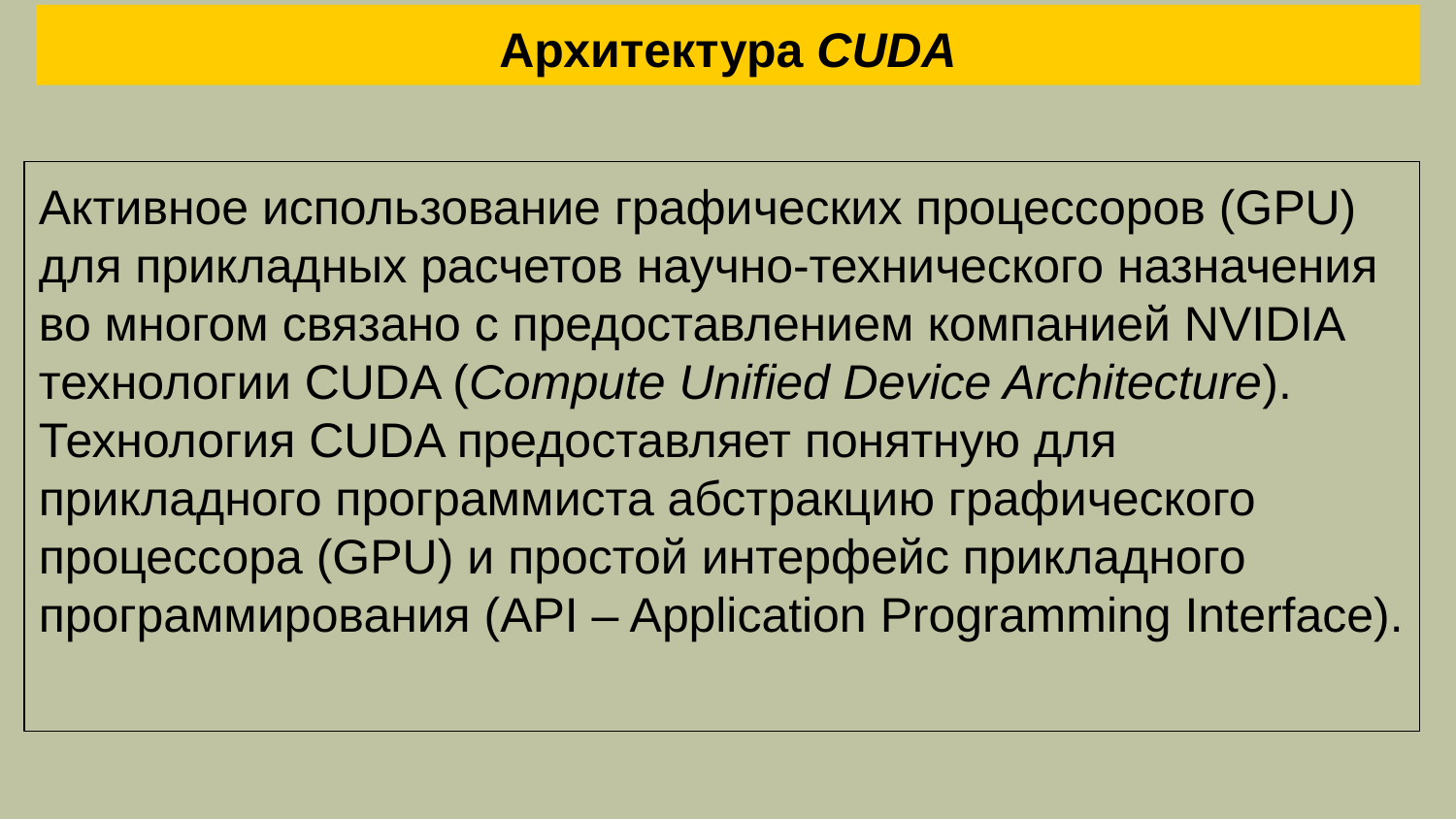

Архитектура CUDA
Активное использование графических процессоров (GPU) для прикладных расчетов научно-технического назначения во многом связано с предоставлением компанией NVIDIA
технологии CUDA (Compute Unified Device Architecture). Технология CUDA предоставляет понятную для прикладного программиста абстракцию графического процессора (GPU) и простой интерфейс прикладного программирования (API – Application Programming Interface).